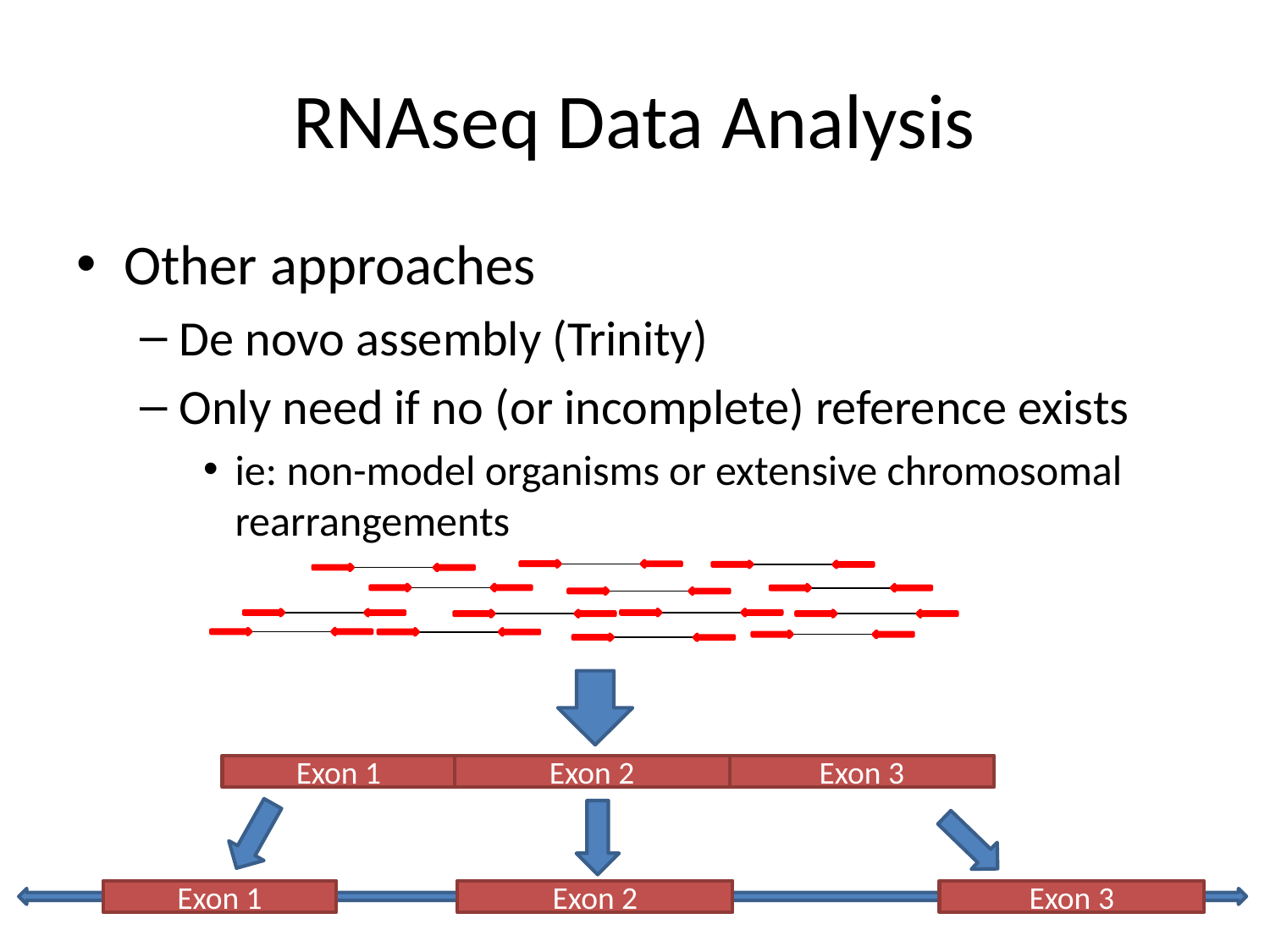

# RNAseq Data Analysis
Other approaches
De novo assembly (Trinity)
Only need if no (or incomplete) reference exists
ie: non-model organisms or extensive chromosomal rearrangements

Exon 1
Exon 2
Exon 3

Exon 1
Exon 2
Exon 3